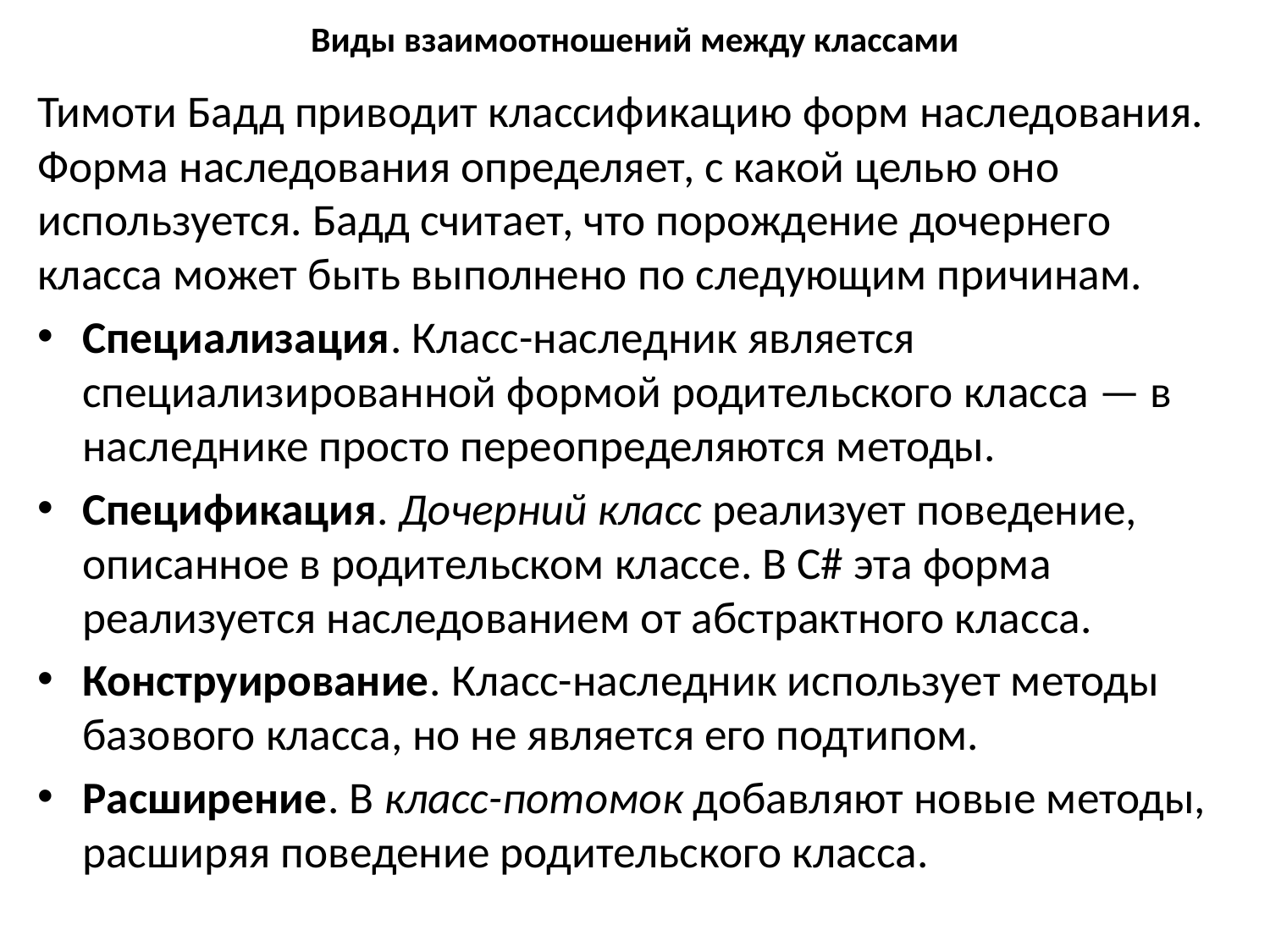

# Виды взаимоотношений между классами
Тимоти Бадд приводит классификацию форм наследования. Форма наследования определяет, с какой целью оно используется. Бадд считает, что порождение дочернего класса может быть выполнено по следующим причинам.
Специализация. Класс-наследник является специализированной формой родительского класса — в наследнике просто переопределяются методы.
Спецификация. Дочерний класс реализует поведение, описанное в родительском классе. В С# эта форма реализуется наследованием от абстрактного класса.
Конструирование. Класс-наследник использует методы базового класса, но не является его подтипом.
Расширение. В класс-потомок добавляют новые методы, расширяя поведение родительского класса.